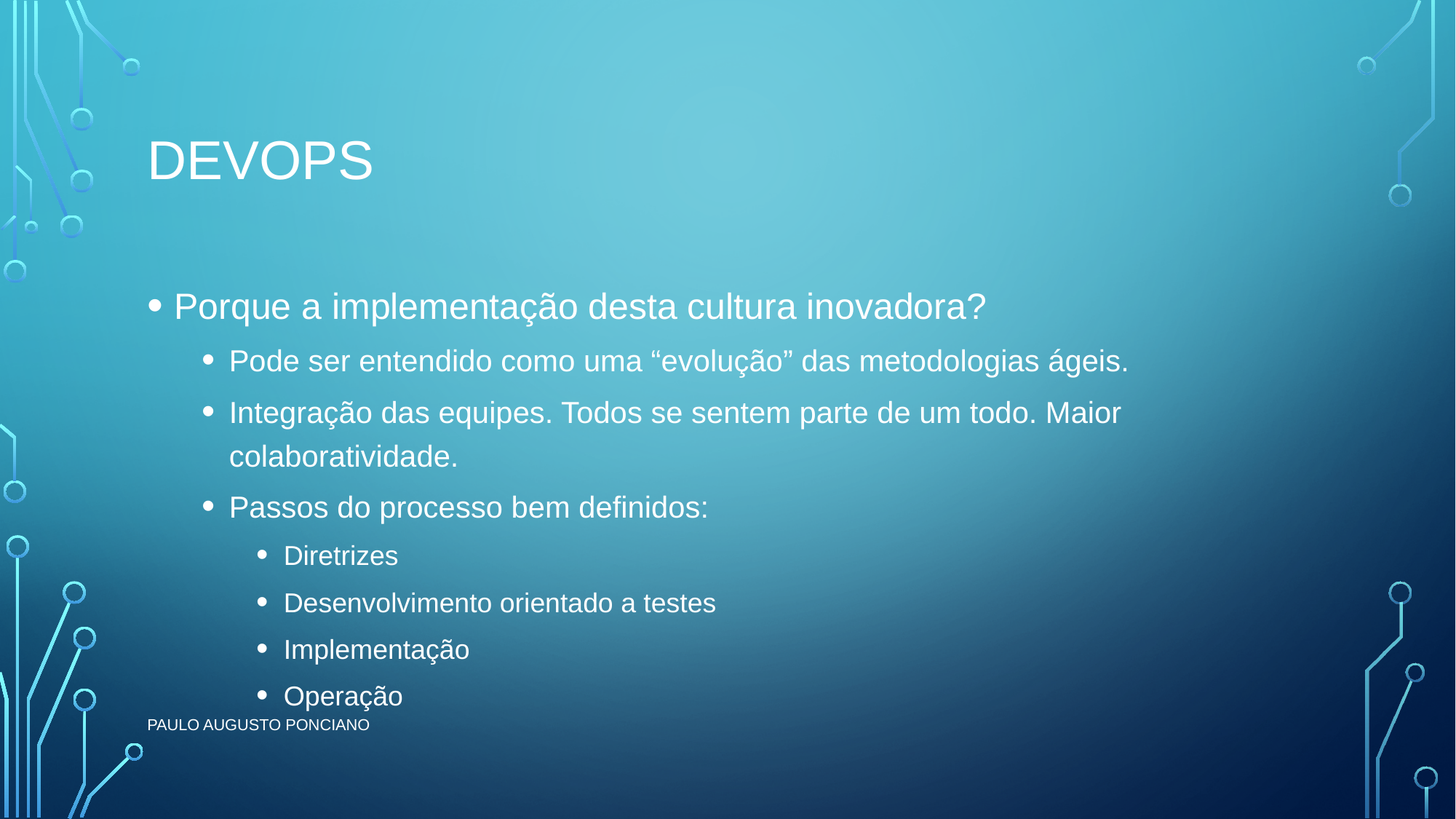

# devops
Porque a implementação desta cultura inovadora?
Pode ser entendido como uma “evolução” das metodologias ágeis.
Integração das equipes. Todos se sentem parte de um todo. Maior colaboratividade.
Passos do processo bem definidos:
Diretrizes
Desenvolvimento orientado a testes
Implementação
Operação

Paulo Augusto ponciano